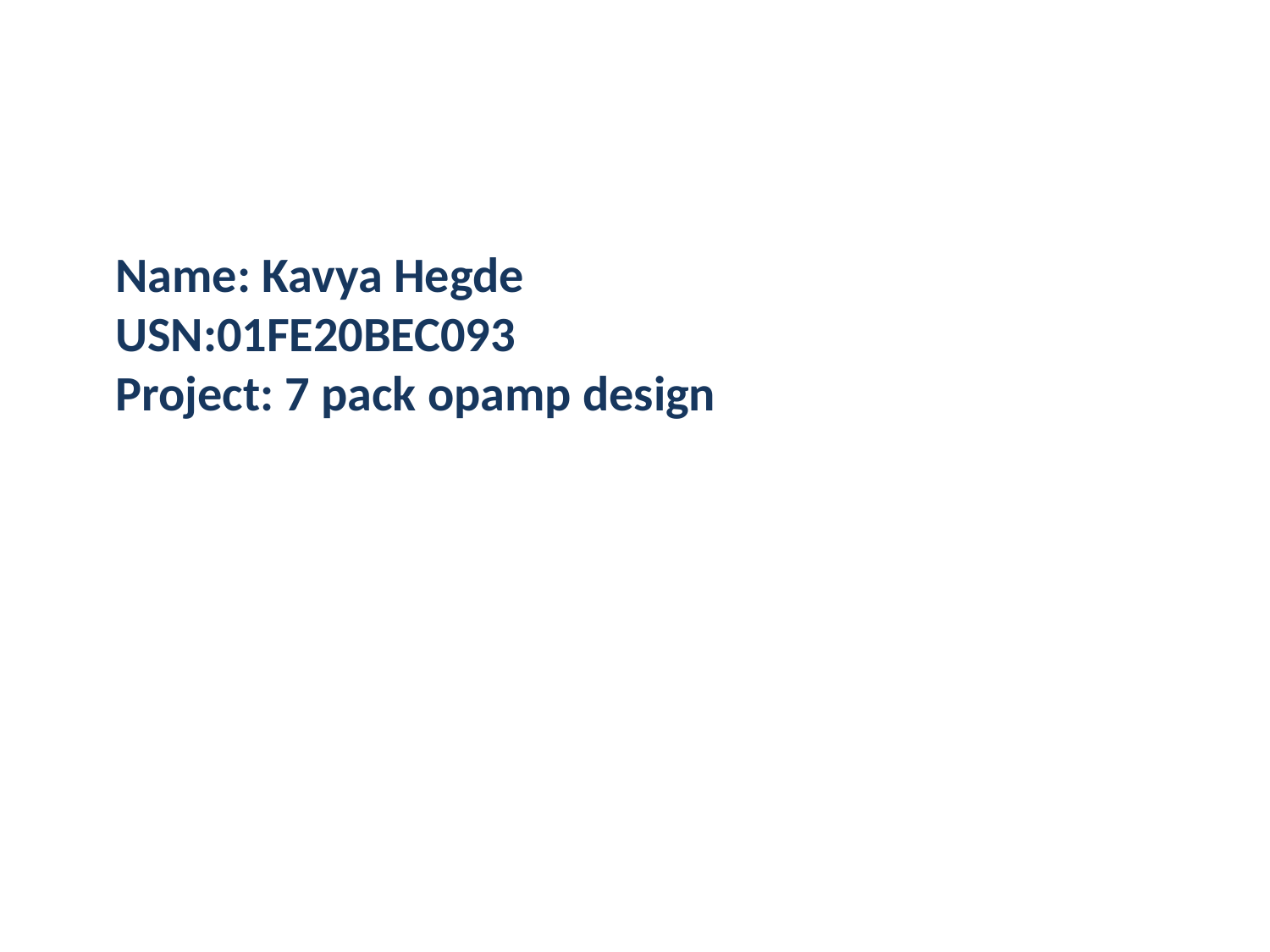

PRAKALP

Name: Kavya Hegde
USN:01FE20BEC093
Project: 7 pack opamp design